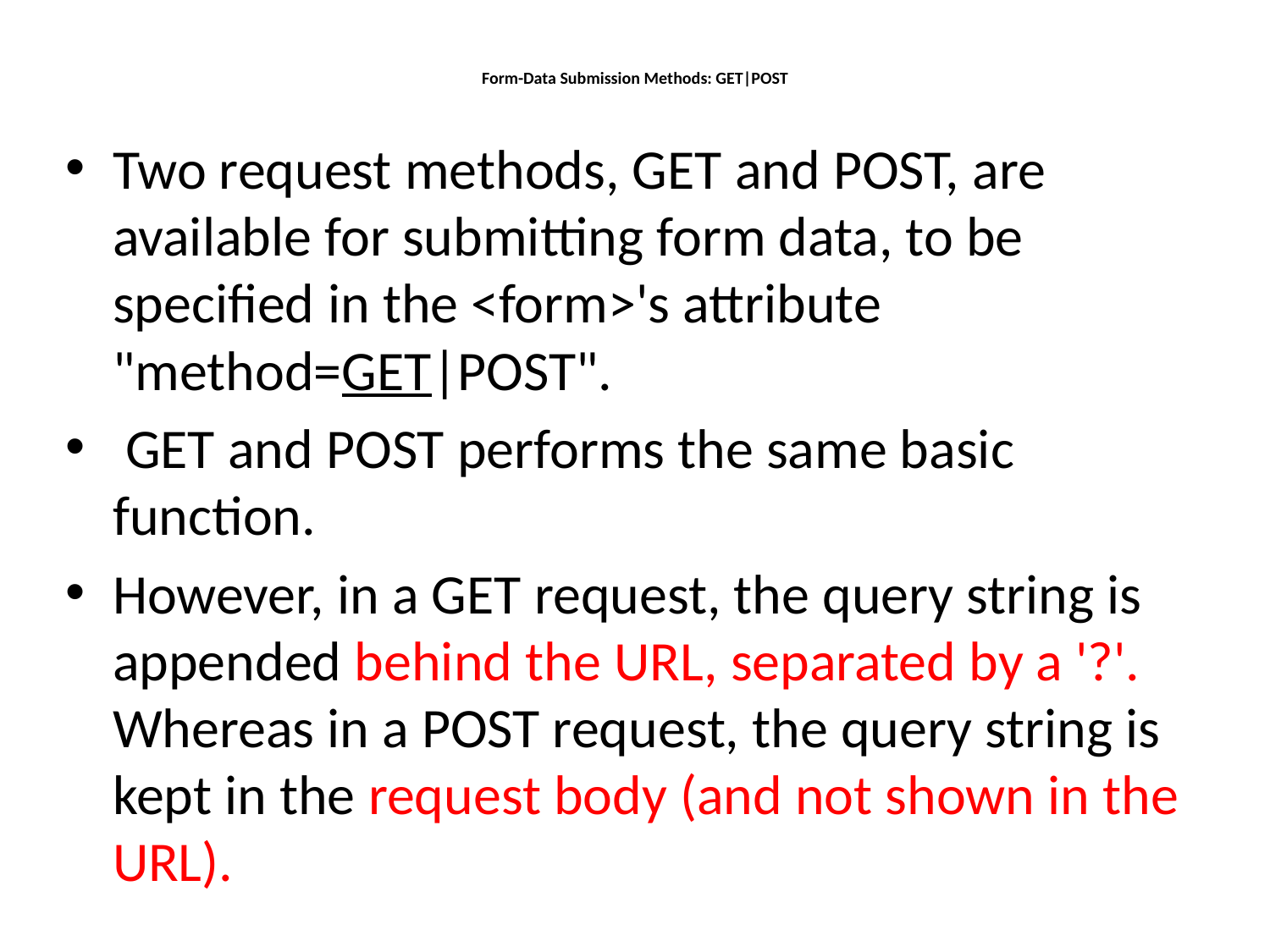

# Form-Data Submission Methods: GET|POST
Two request methods, GET and POST, are available for submitting form data, to be specified in the <form>'s attribute "method=GET|POST".
 GET and POST performs the same basic function.
However, in a GET request, the query string is appended behind the URL, separated by a '?'. Whereas in a POST request, the query string is kept in the request body (and not shown in the URL).